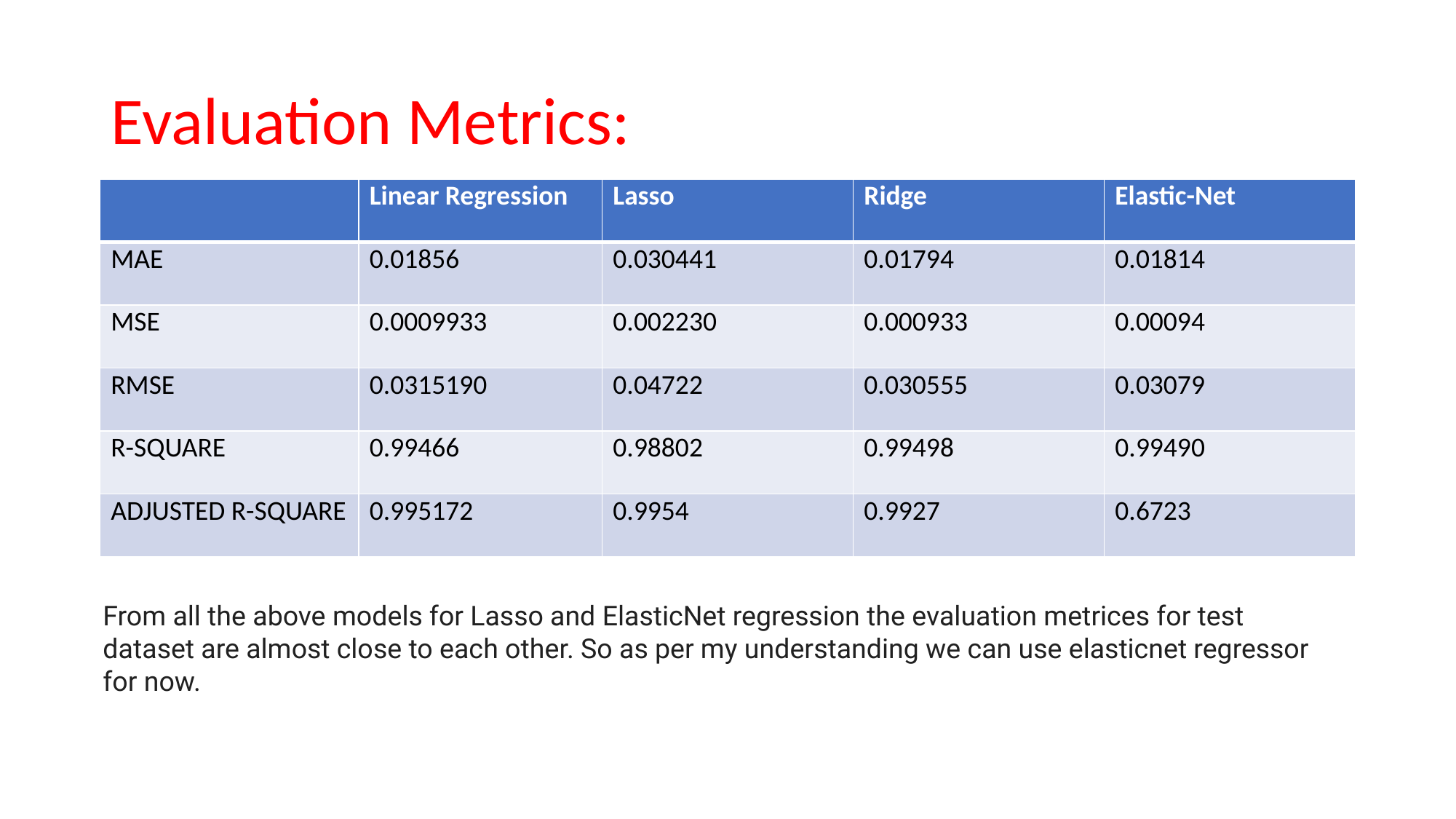

# Evaluation Metrics:
|  | Linear Regression | Lasso | Ridge | Elastic-Net |
| --- | --- | --- | --- | --- |
| MAE | 0.01856 | 0.030441 | 0.01794 | 0.01814 |
| MSE | 0.0009933 | 0.002230 | 0.000933 | 0.00094 |
| RMSE | 0.0315190 | 0.04722 | 0.030555 | 0.03079 |
| R-SQUARE | 0.99466 | 0.98802 | 0.99498 | 0.99490 |
| ADJUSTED R-SQUARE | 0.995172 | 0.9954 | 0.9927 | 0.6723 |
From all the above models for Lasso and ElasticNet regression the evaluation metrices for test dataset are almost close to each other. So as per my understanding we can use elasticnet regressor for now.